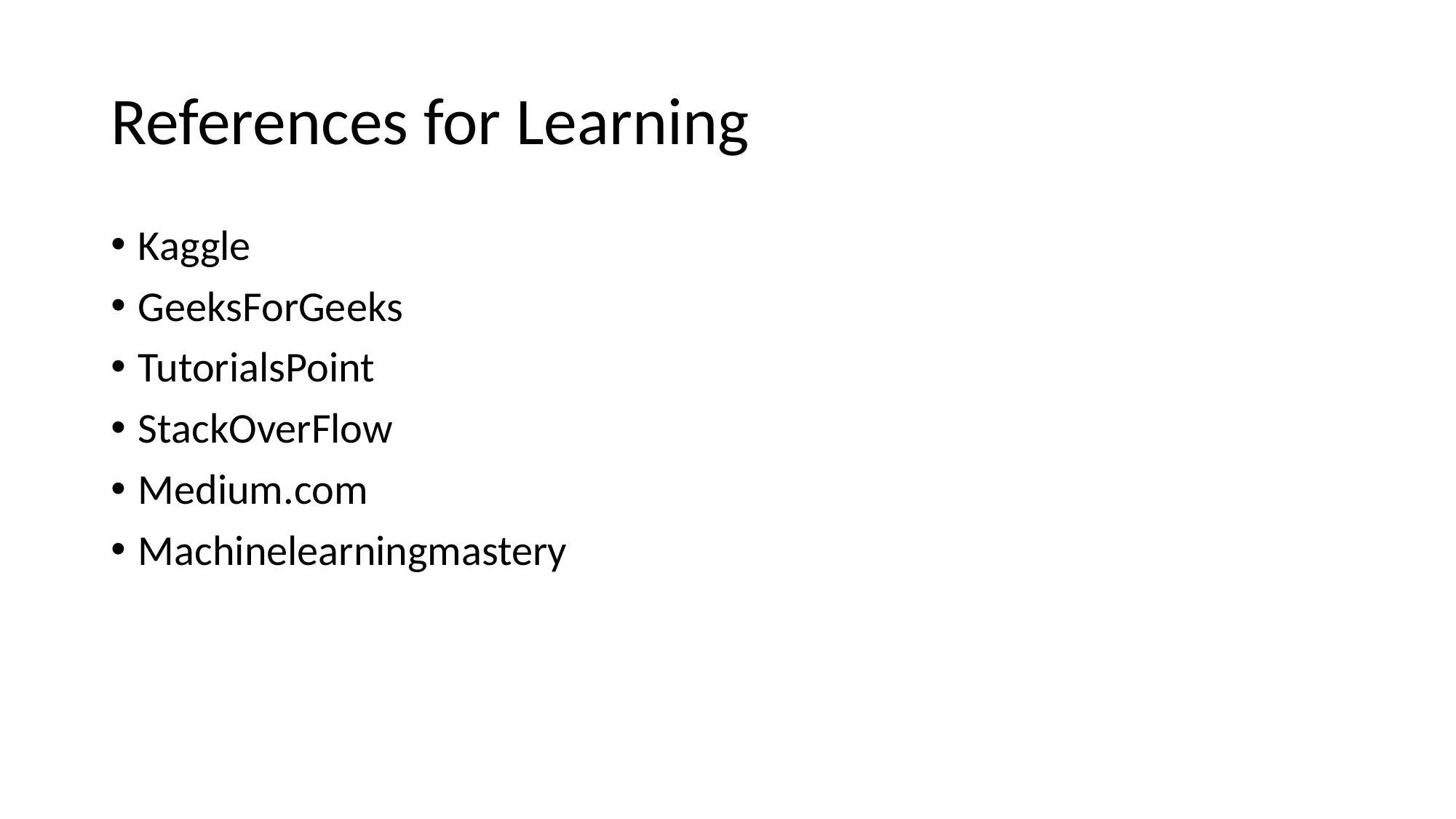

# References for Learning
Kaggle
GeeksForGeeks
TutorialsPoint
StackOverFlow
Medium.com
Machinelearningmastery